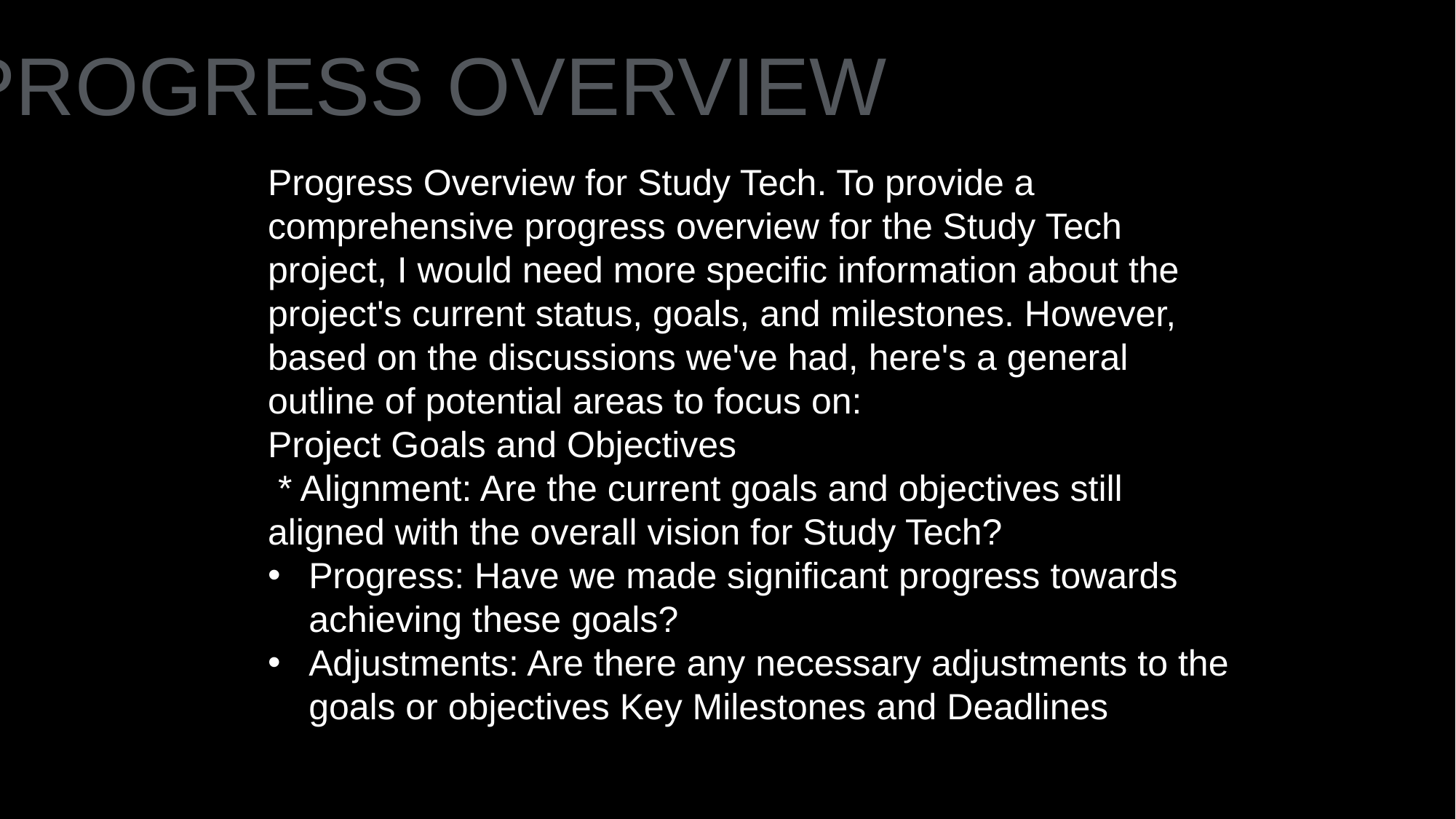

PROGRESS OVERVIEW
Progress Overview for Study Tech. To provide a comprehensive progress overview for the Study Tech project, I would need more specific information about the project's current status, goals, and milestones. However, based on the discussions we've had, here's a general outline of potential areas to focus on:
Project Goals and Objectives
 * Alignment: Are the current goals and objectives still aligned with the overall vision for Study Tech?
Progress: Have we made significant progress towards achieving these goals?
Adjustments: Are there any necessary adjustments to the goals or objectives Key Milestones and Deadlines